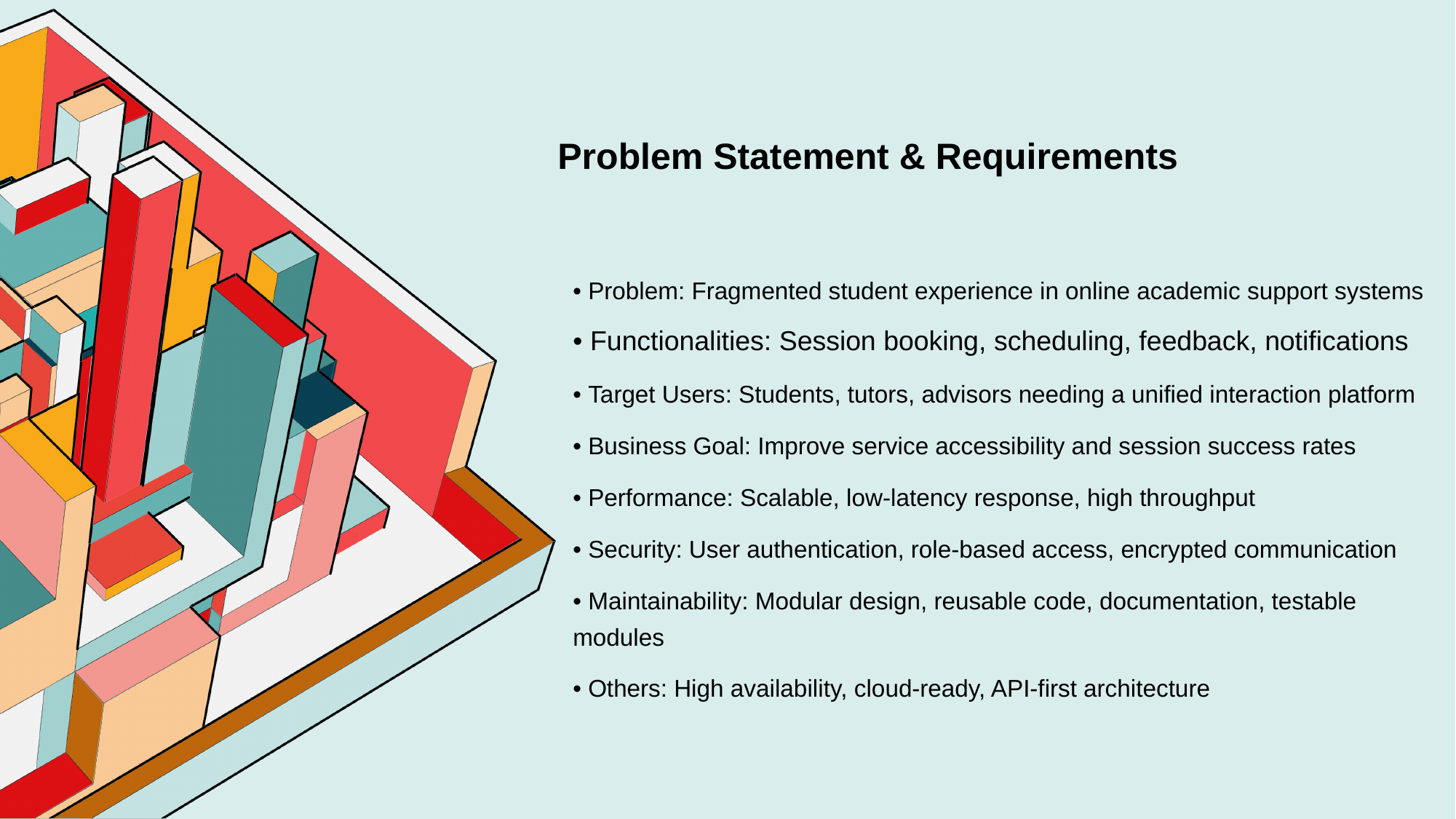

# Problem Statement & Requirements
• Problem: Fragmented student experience in online academic support systems
• Functionalities: Session booking, scheduling, feedback, notifications
• Target Users: Students, tutors, advisors needing a unified interaction platform
• Business Goal: Improve service accessibility and session success rates
• Performance: Scalable, low-latency response, high throughput
• Security: User authentication, role-based access, encrypted communication
• Maintainability: Modular design, reusable code, documentation, testable modules
• Others: High availability, cloud-ready, API-first architecture